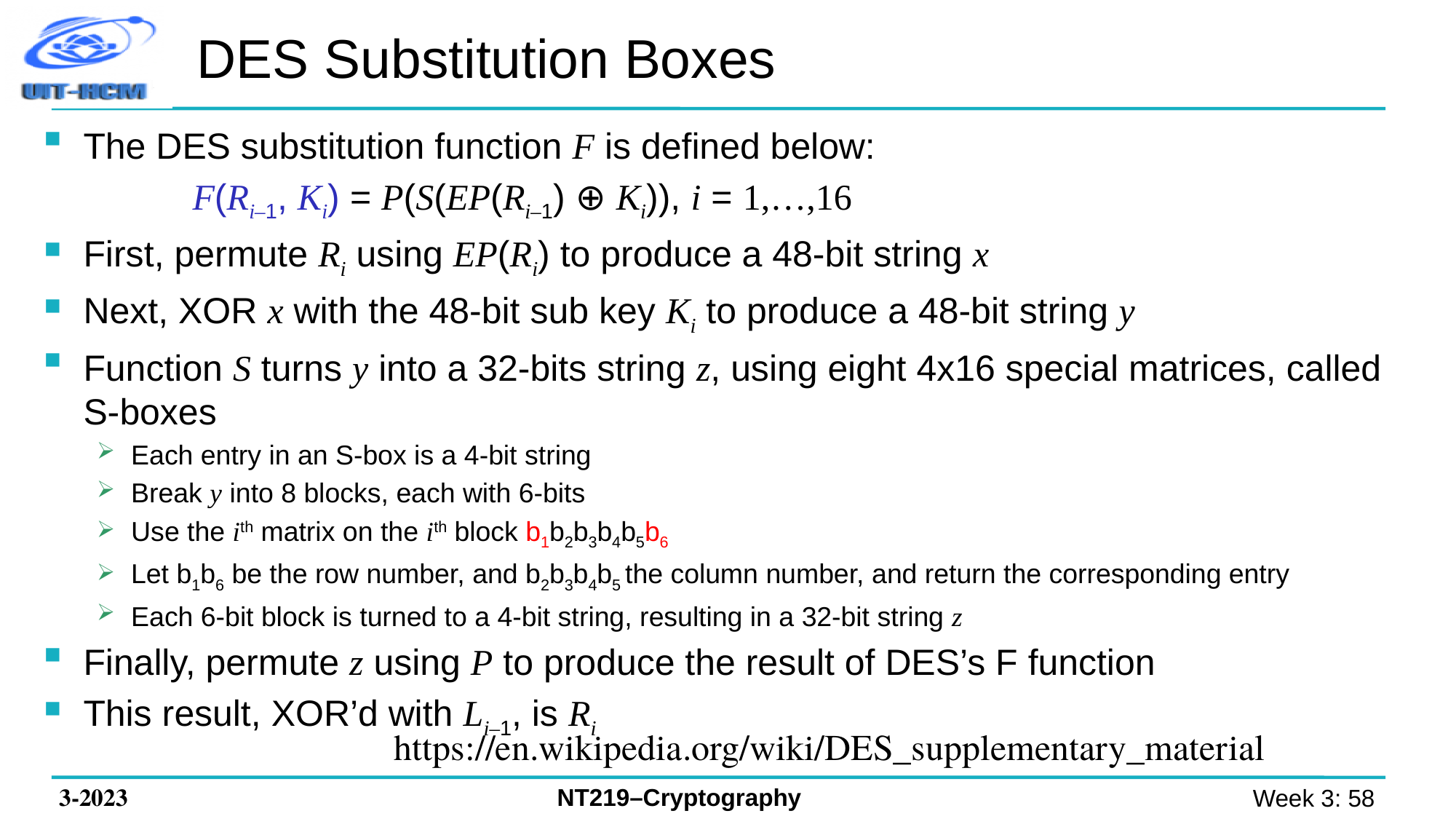

DES Substitution Boxes
The DES substitution function F is defined below:
		F(Ri–1, Ki) = P(S(EP(Ri–1) ⊕ Ki)), i = 1,…,16
First, permute Ri using EP(Ri) to produce a 48-bit string x
Next, XOR x with the 48-bit sub key Ki to produce a 48-bit string y
Function S turns y into a 32-bits string z, using eight 4x16 special matrices, called S-boxes
Each entry in an S-box is a 4-bit string
Break y into 8 blocks, each with 6-bits
Use the ith matrix on the ith block b1b2b3b4b5b6
Let b1b6 be the row number, and b2b3b4b5 the column number, and return the corresponding entry
Each 6-bit block is turned to a 4-bit string, resulting in a 32-bit string z
Finally, permute z using P to produce the result of DES’s F function
This result, XOR’d with Li–1, is Ri
https://en.wikipedia.org/wiki/DES_supplementary_material